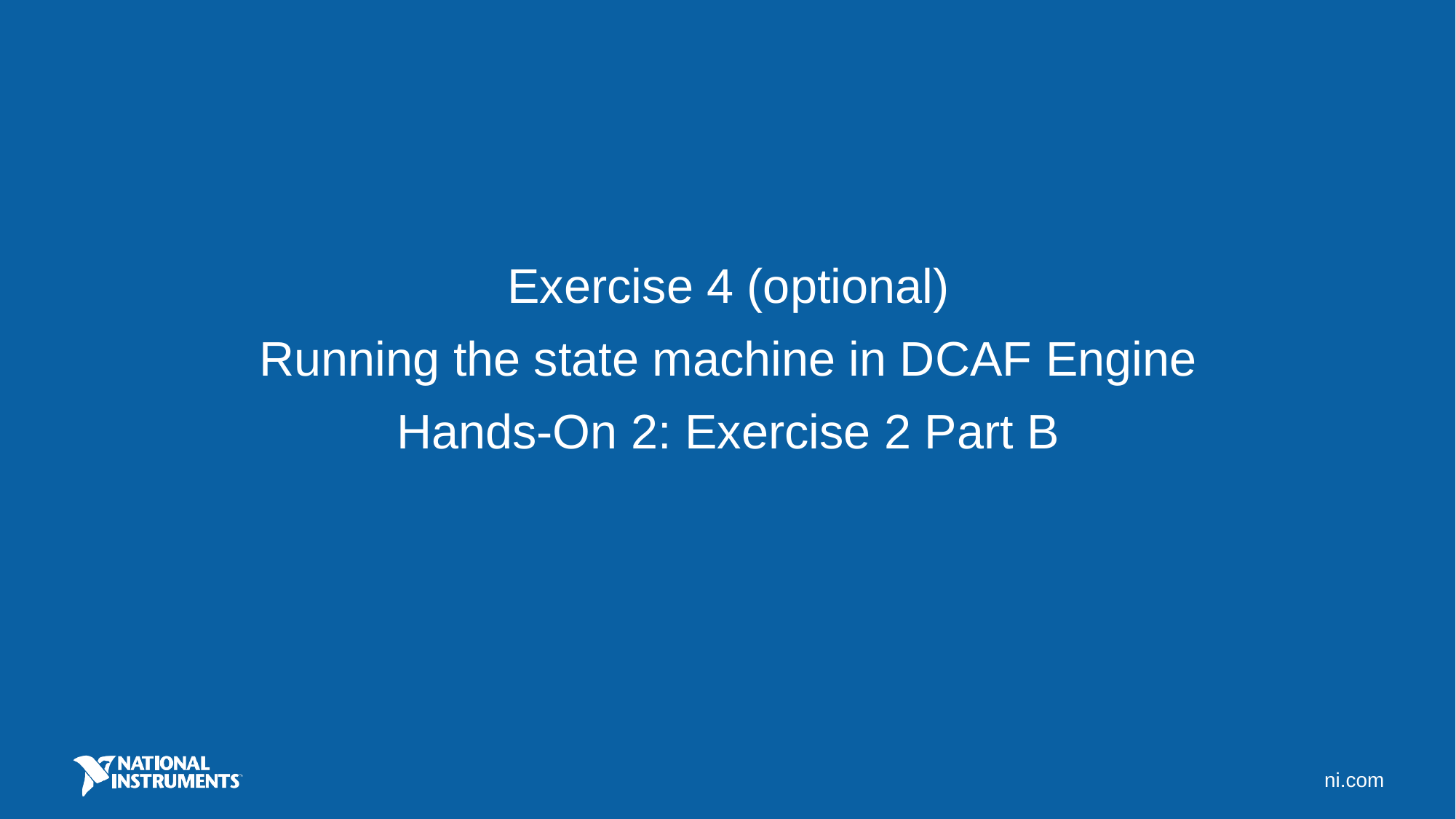

Exercise 4 (optional)
Running the state machine in DCAF Engine
Hands-On 2: Exercise 2 Part B